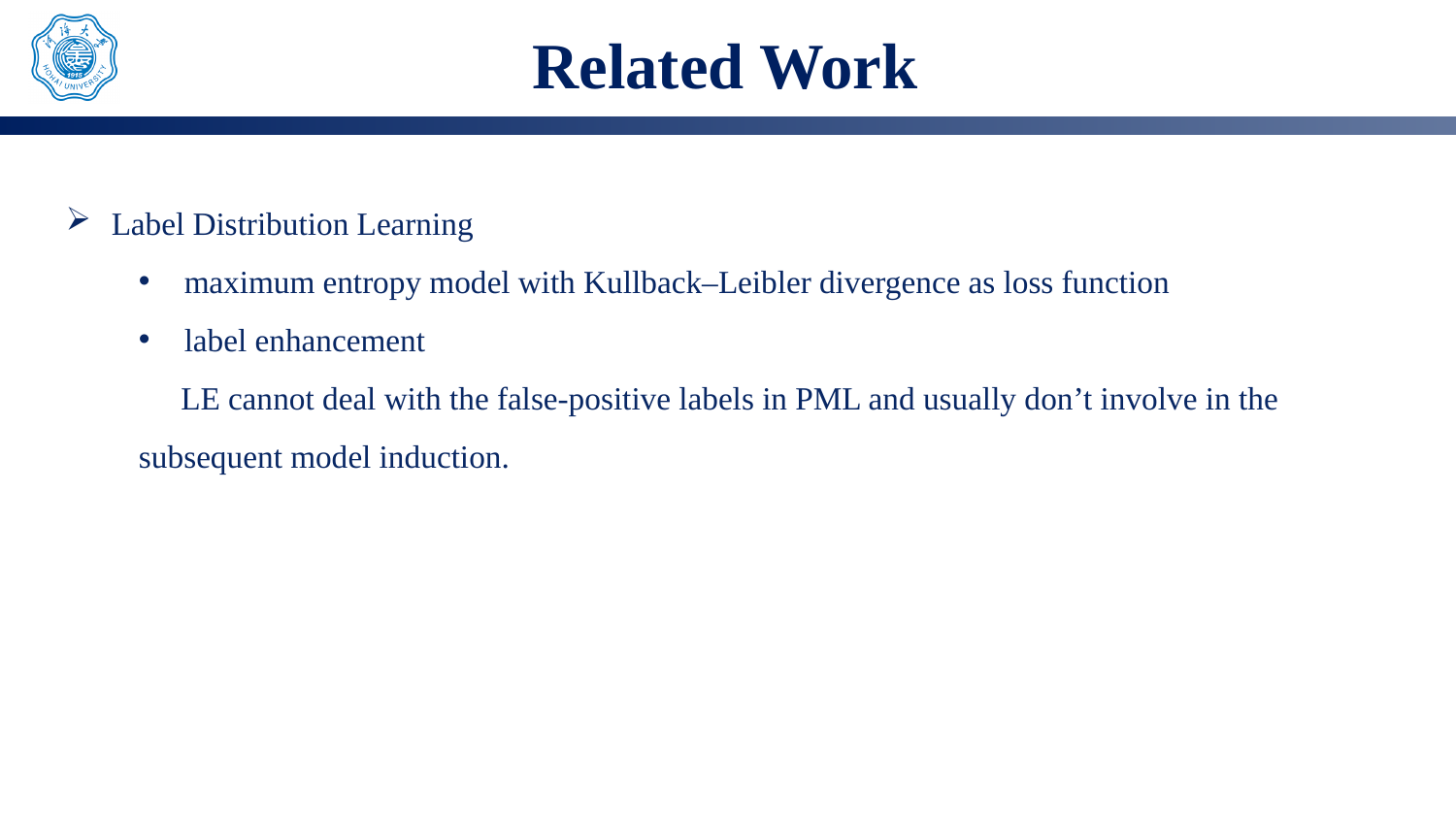

# Related Work
Label Distribution Learning
maximum entropy model with Kullback–Leibler divergence as loss function
label enhancement
	LE cannot deal with the false-positive labels in PML and usually don’t involve in the subsequent model induction.